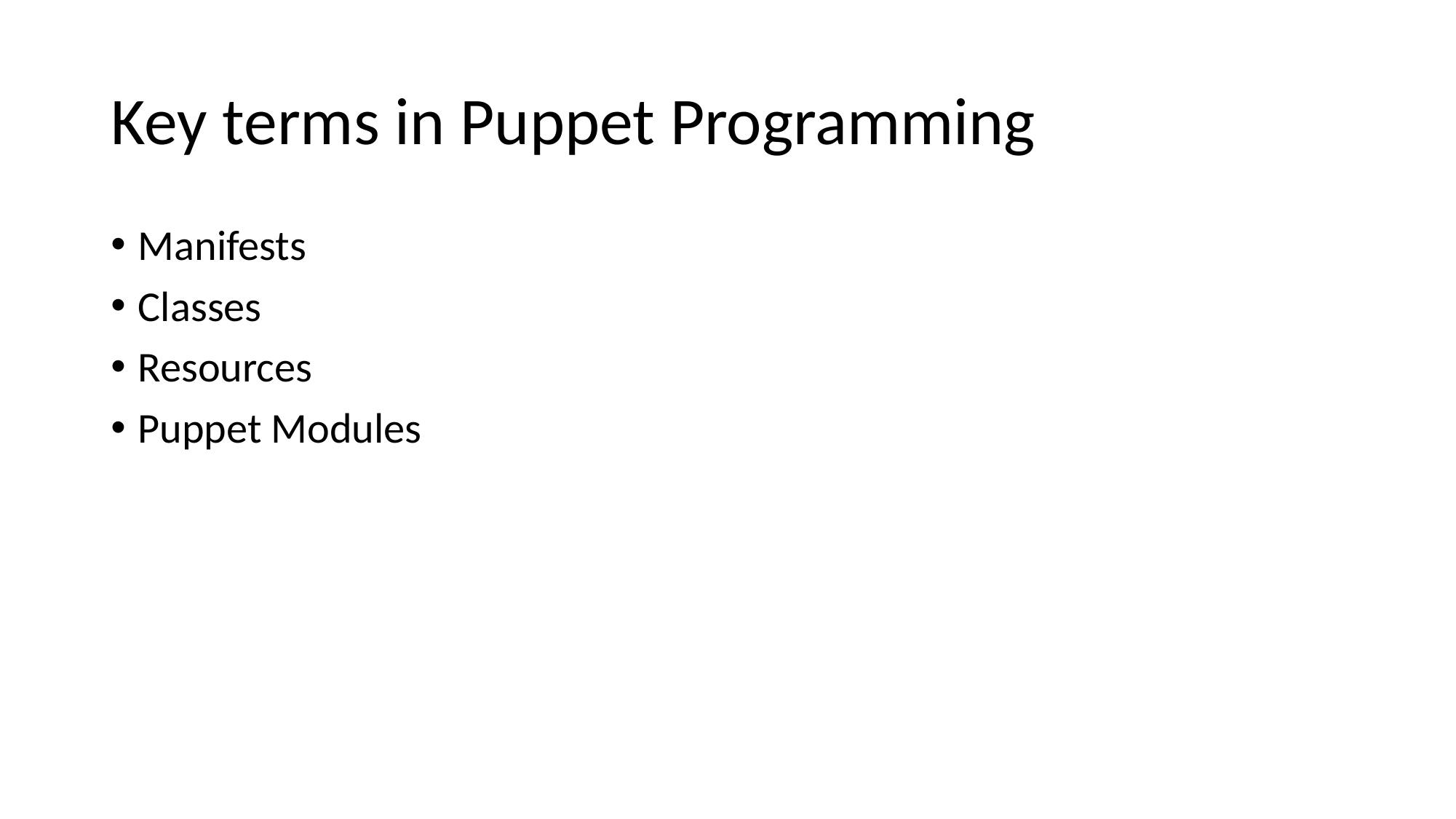

# Key terms in Puppet Programming
Manifests
Classes
Resources
Puppet Modules